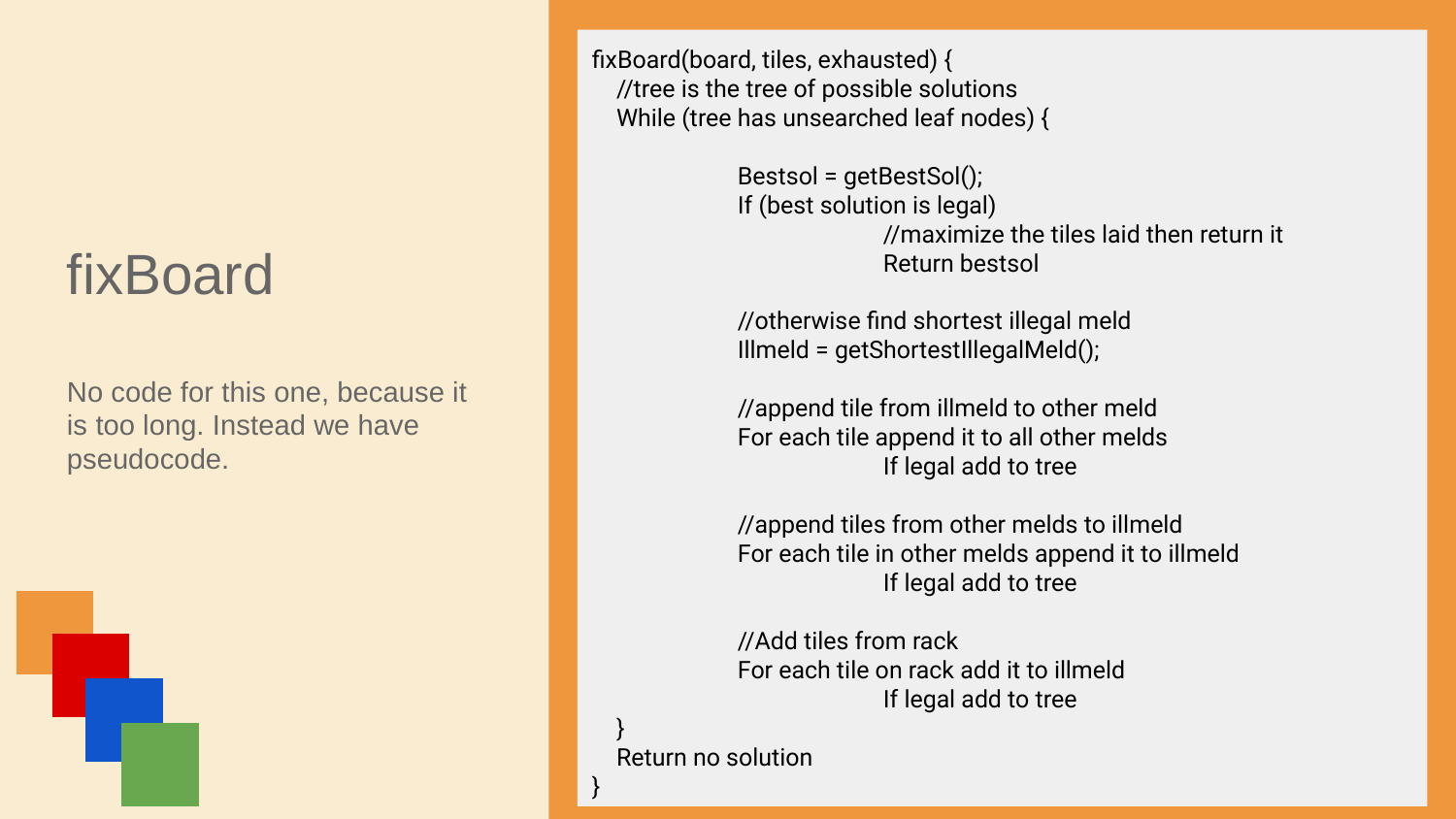

fixBoard(board, tiles, exhausted) {
    //tree is the tree of possible solutions
    While (tree has unsearched leaf nodes) {

	Bestsol = getBestSol();
	If (best solution is legal)
		//maximize the tiles laid then return it
		Return bestsol

	//otherwise find shortest illegal meld
	Illmeld = getShortestIllegalMeld();

	//append tile from illmeld to other meld
	For each tile append it to all other melds
		If legal add to tree

	//append tiles from other melds to illmeld
	For each tile in other melds append it to illmeld
		If legal add to tree

	//Add tiles from rack
	For each tile on rack add it to illmeld
		If legal add to tree
    }
    Return no solution
}
fixBoard

No code for this one, because it is too long. Instead we have pseudocode.